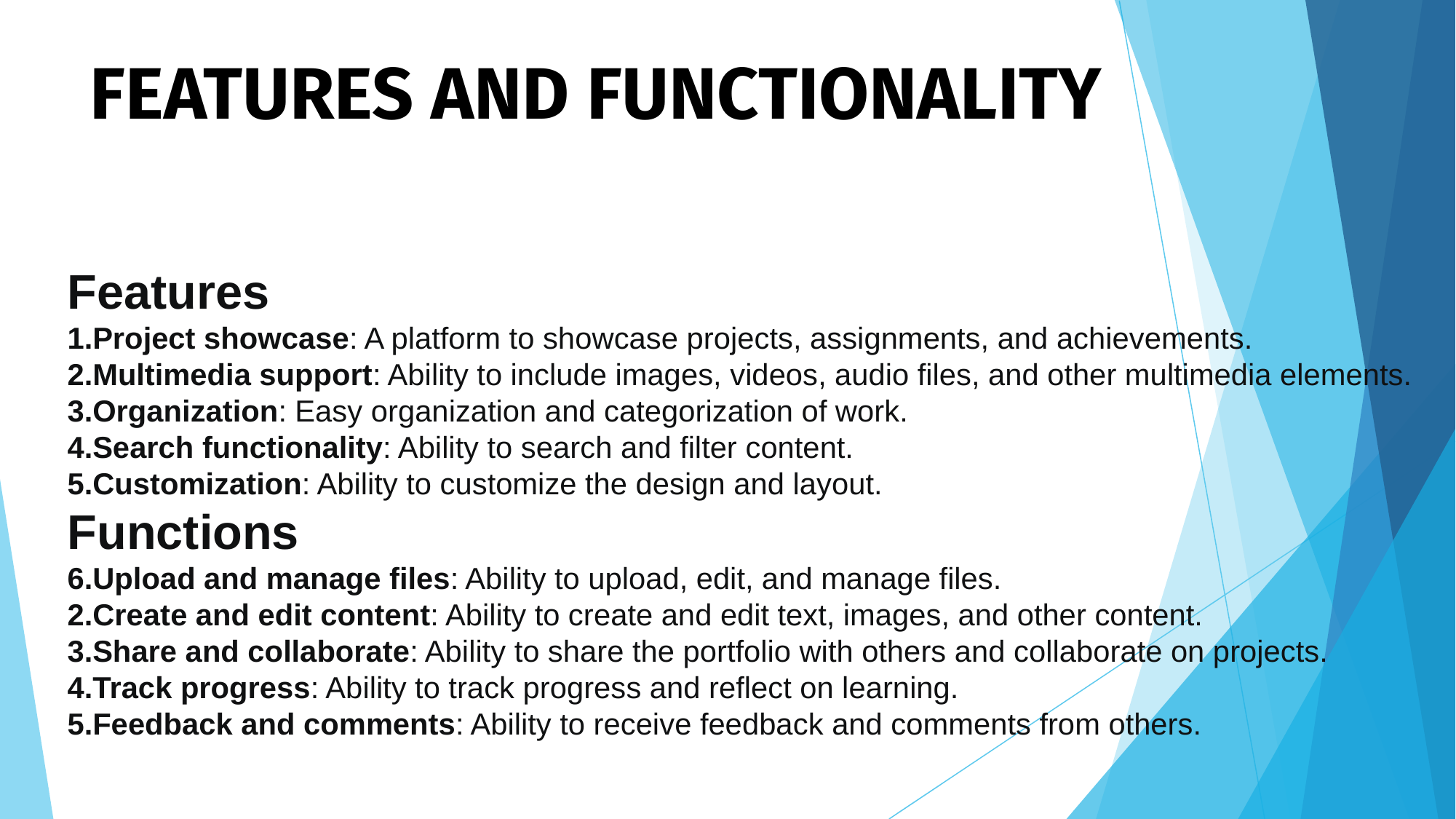

# FEATURES AND FUNCTIONALITY
Features
Project showcase: A platform to showcase projects, assignments, and achievements.
Multimedia support: Ability to include images, videos, audio files, and other multimedia elements.
Organization: Easy organization and categorization of work.
Search functionality: Ability to search and filter content.
Customization: Ability to customize the design and layout.
Functions
Upload and manage files: Ability to upload, edit, and manage files.
Create and edit content: Ability to create and edit text, images, and other content.
Share and collaborate: Ability to share the portfolio with others and collaborate on projects.
Track progress: Ability to track progress and reflect on learning.
Feedback and comments: Ability to receive feedback and comments from others.